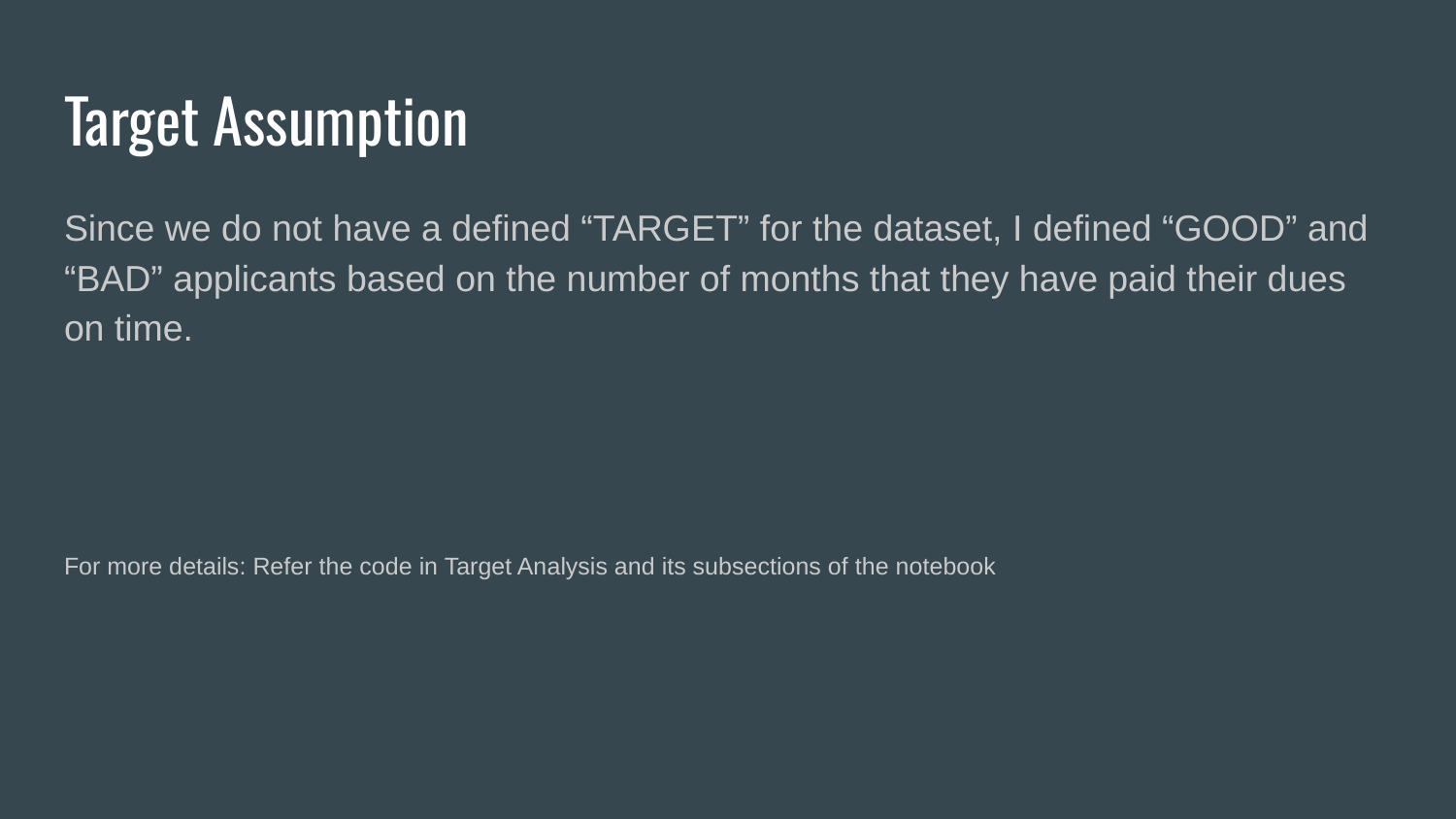

# Target Assumption
Since we do not have a defined “TARGET” for the dataset, I defined “GOOD” and “BAD” applicants based on the number of months that they have paid their dues on time.

For more details: Refer the code in Target Analysis and its subsections of the notebook